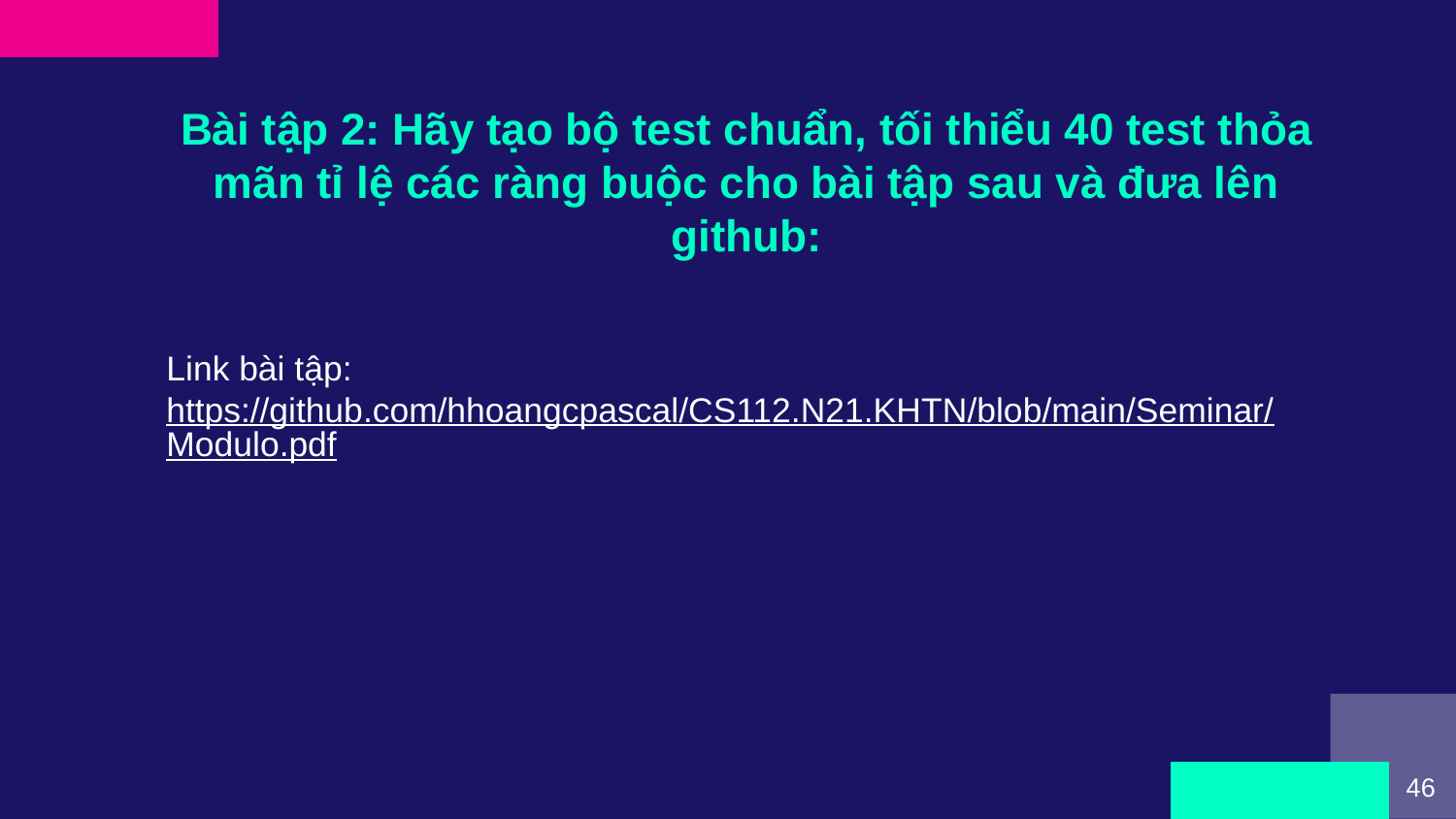

Bài tập 2: Hãy tạo bộ test chuẩn, tối thiểu 40 test thỏa mãn tỉ lệ các ràng buộc cho bài tập sau và đưa lên github:
Link bài tập: https://github.com/hhoangcpascal/CS112.N21.KHTN/blob/main/Seminar/Modulo.pdf
46